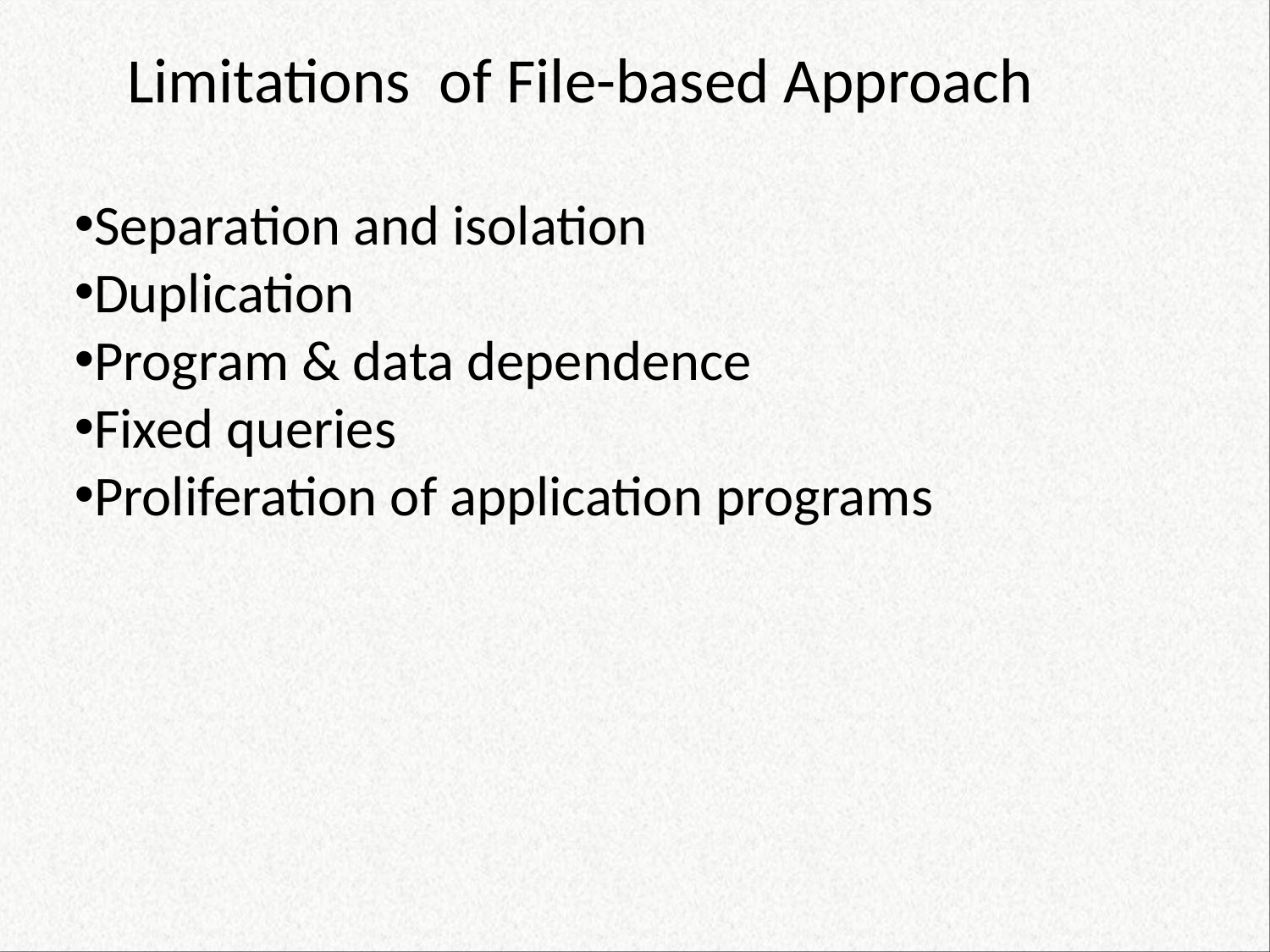

# Limitations  of File-based Approach
Separation and isolation
Duplication
Program & data dependence
Fixed queries
Proliferation of application programs